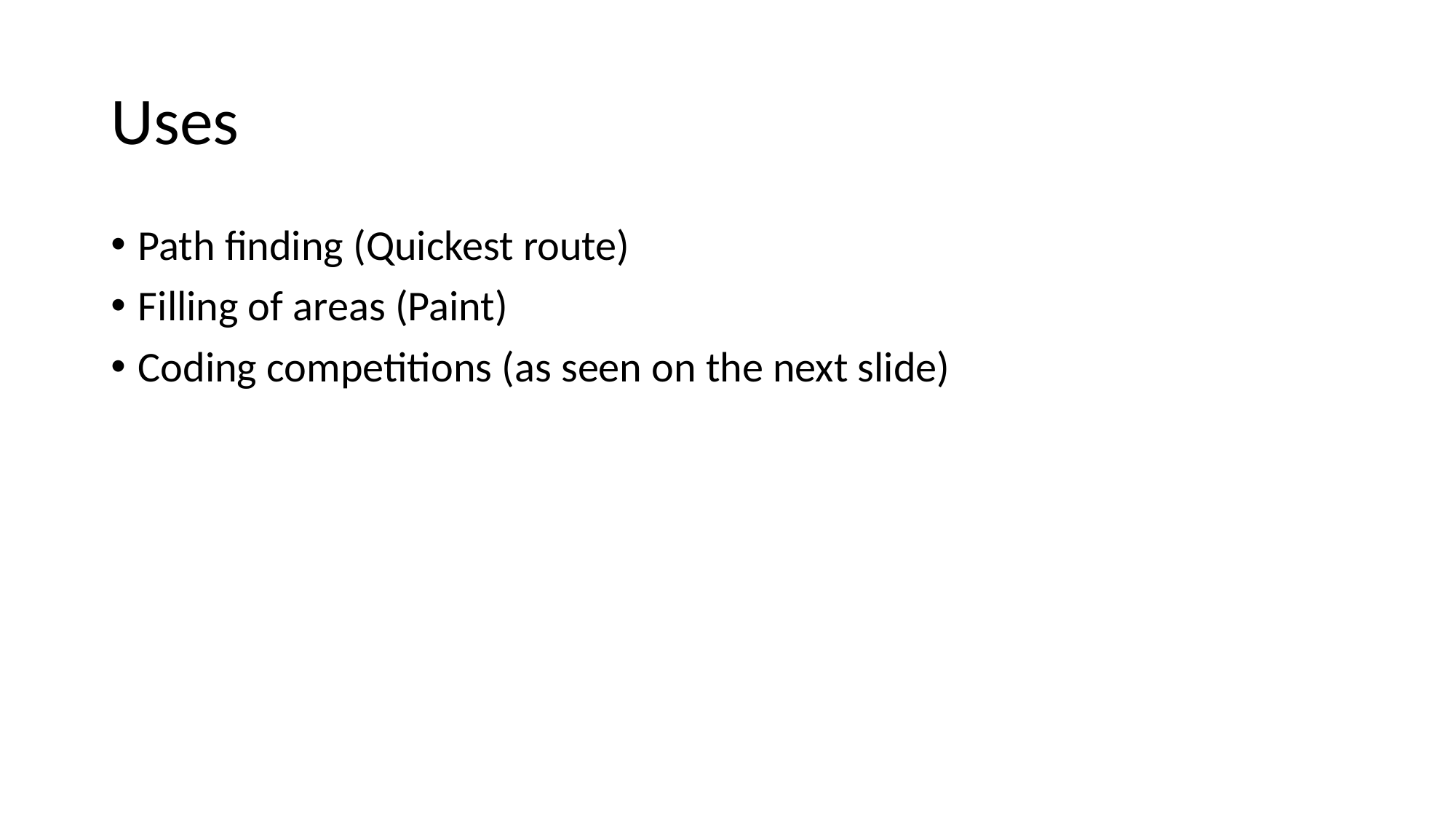

# Uses
Path finding (Quickest route)
Filling of areas (Paint)
Coding competitions (as seen on the next slide)